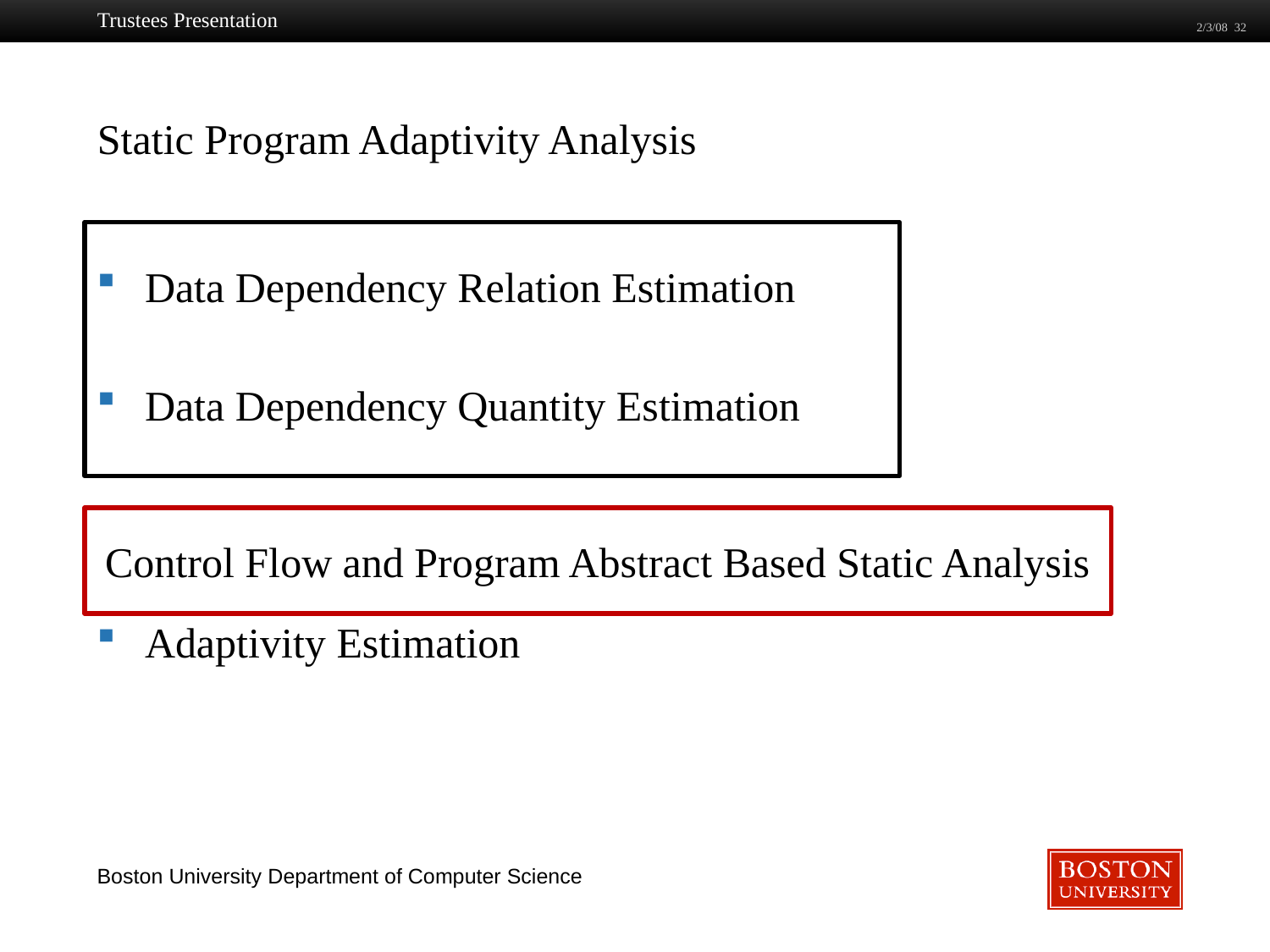

Trustees Presentation
2/3/08  32
# Static Program Adaptivity Analysis

Data Dependency Relation Estimation

Data Dependency Quantity Estimation

Adaptivity Estimation

Control Flow and Program Abstract Based Static Analysis